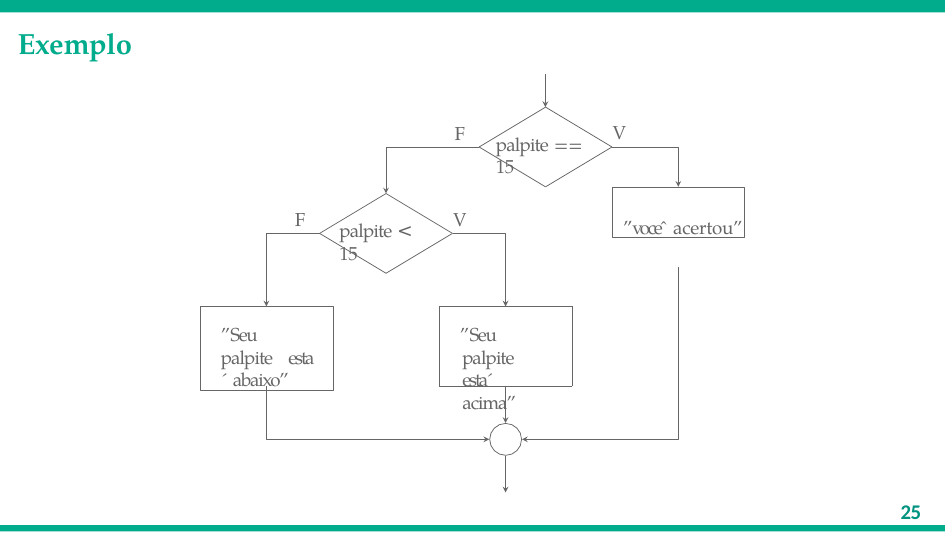

# Exemplo

V
F
palpite == 15

”voceˆ acertou”
V
F
palpite < 15
”Seu palpite esta´ abaixo”
”Seu palpite esta´ acima”

25